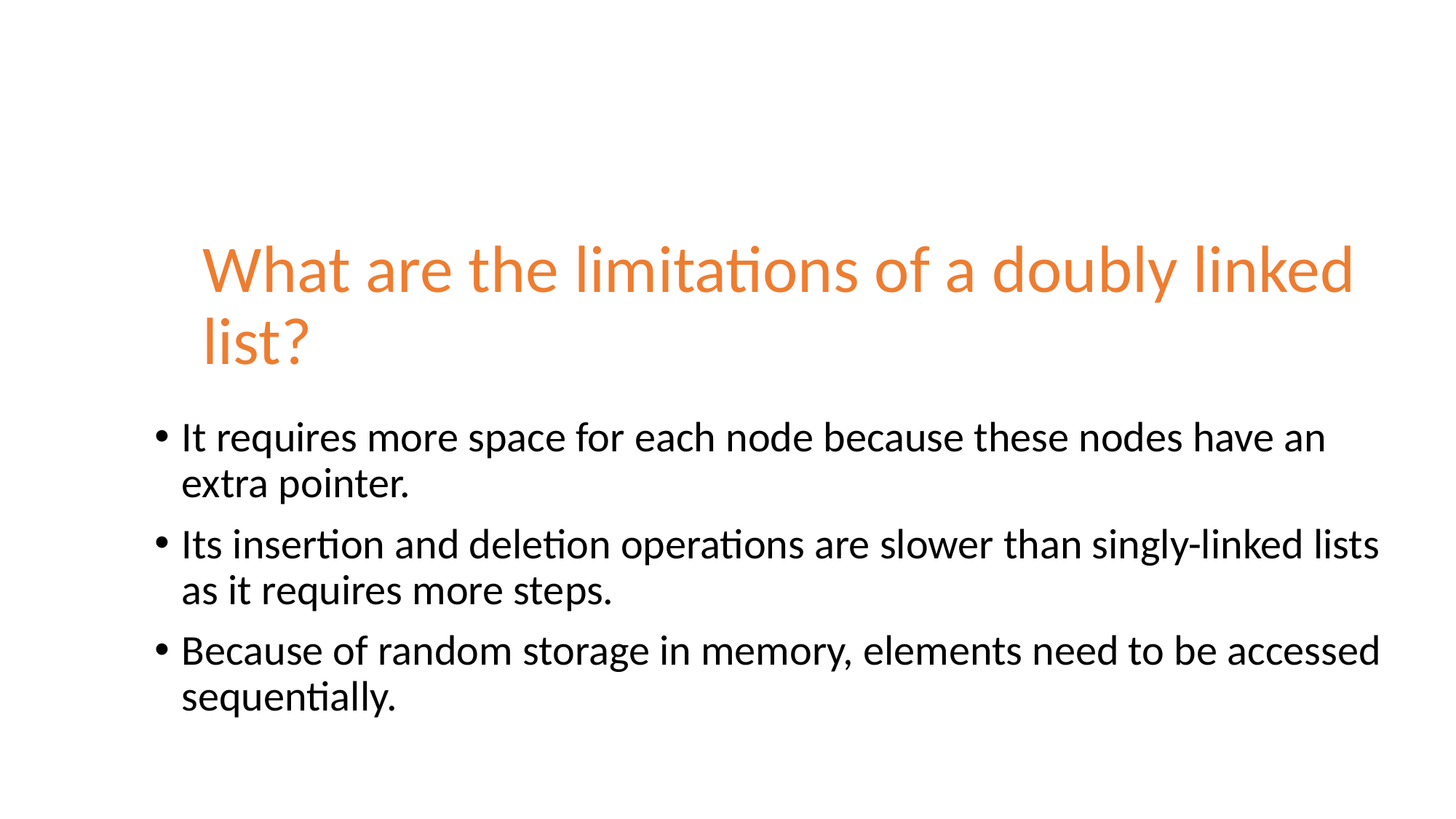

# What are the limitations of a doubly linked list?

It requires more space for each node because these nodes have an extra pointer.
Its insertion and deletion operations are slower than singly-linked lists as it requires more steps.
Because of random storage in memory, elements need to be accessed sequentially.